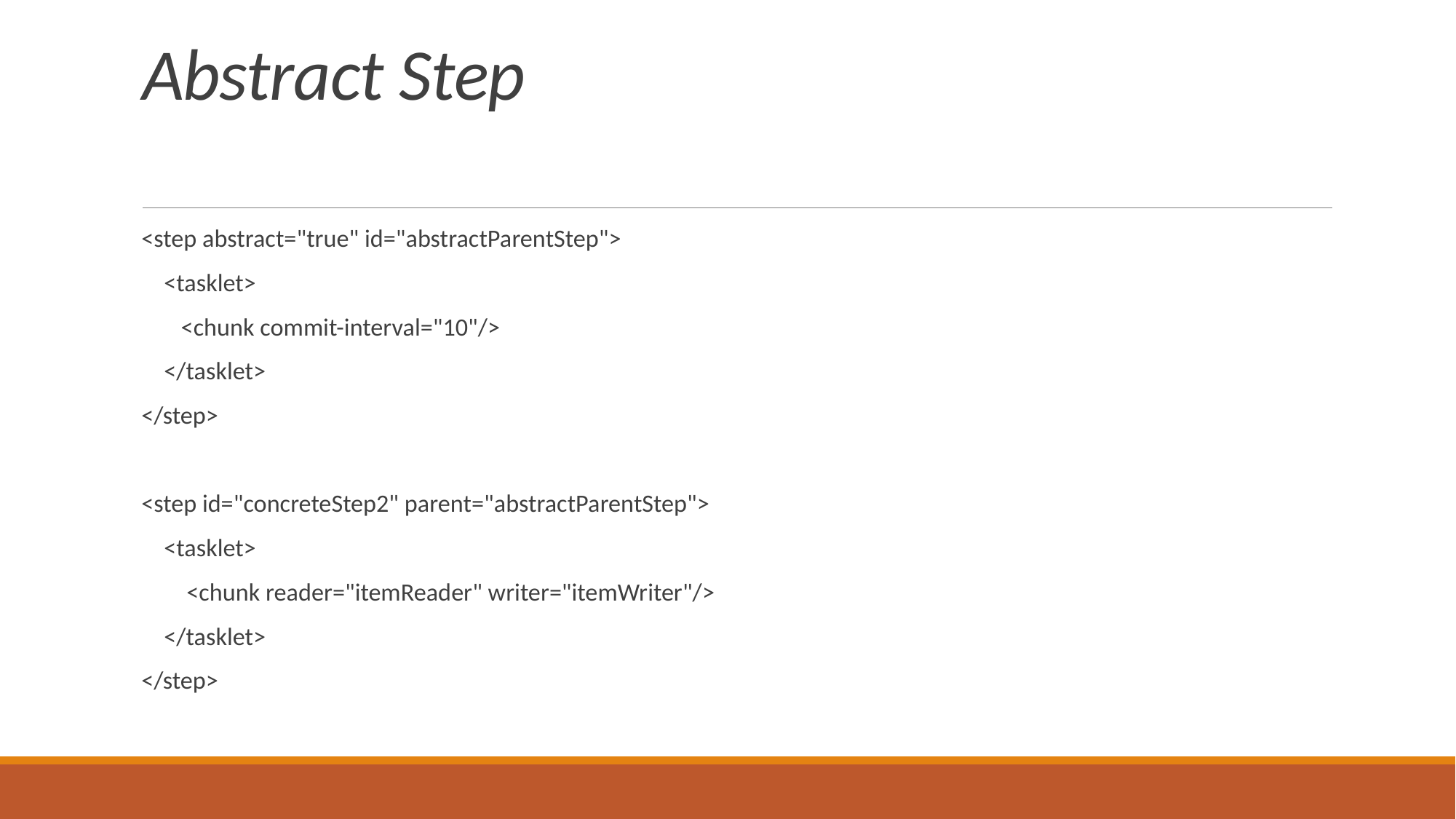

# Abstract Step
<step abstract="true" id="abstractParentStep">
    <tasklet>
       <chunk commit-interval="10"/>
    </tasklet>
</step>

<step id="concreteStep2" parent="abstractParentStep">
    <tasklet>
        <chunk reader="itemReader" writer="itemWriter"/>
    </tasklet>
</step>